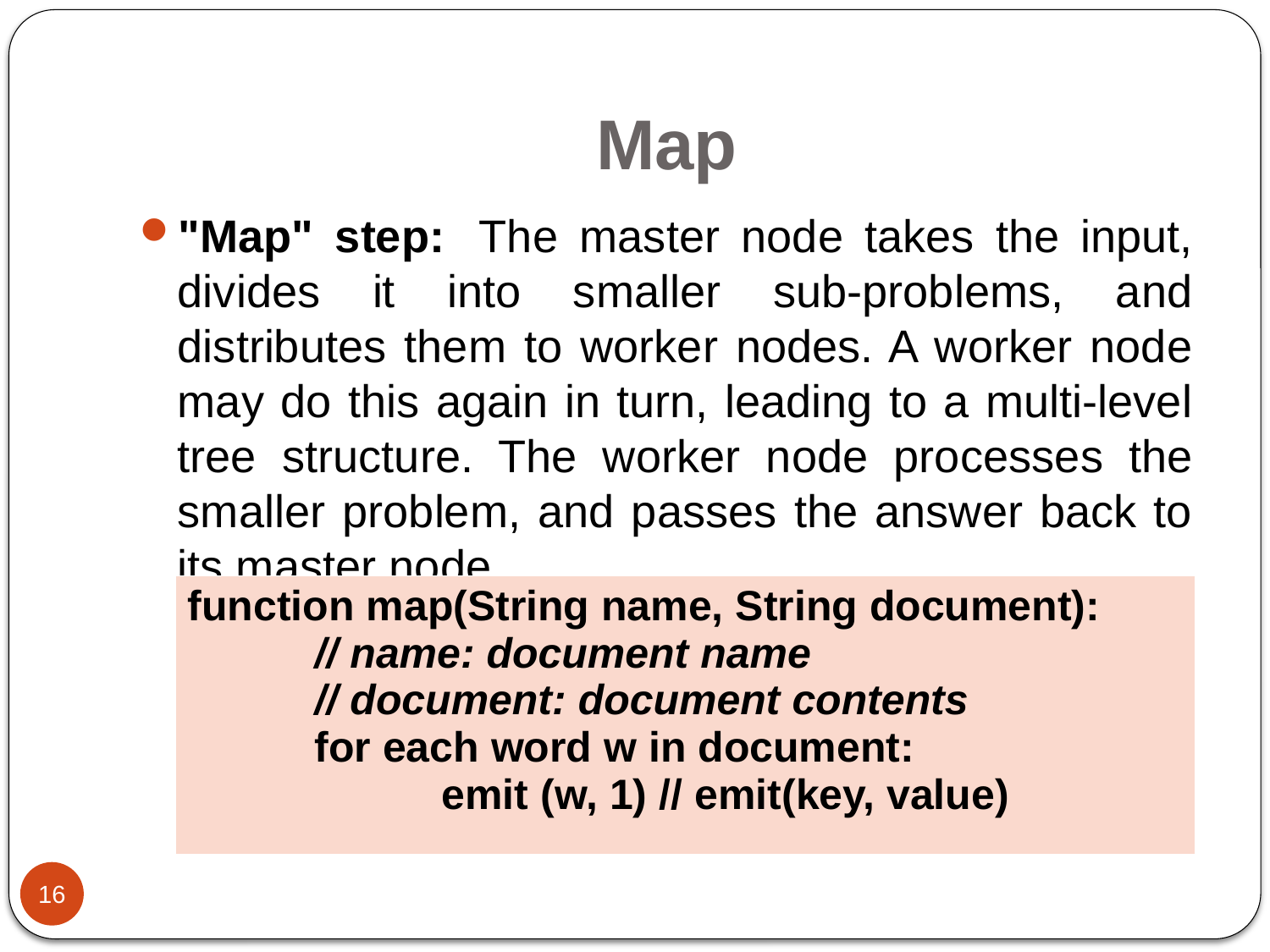

# Map
"Map" step:  The master node takes the input, divides it into smaller sub-problems, and distributes them to worker nodes. A worker node may do this again in turn, leading to a multi-level tree structure. The worker node processes the smaller problem, and passes the answer back to its master node.

| function map(String name, String document): // name: document name // document: document contents for each word w in document: emit (w, 1) // emit(key, value) |
| --- |
16